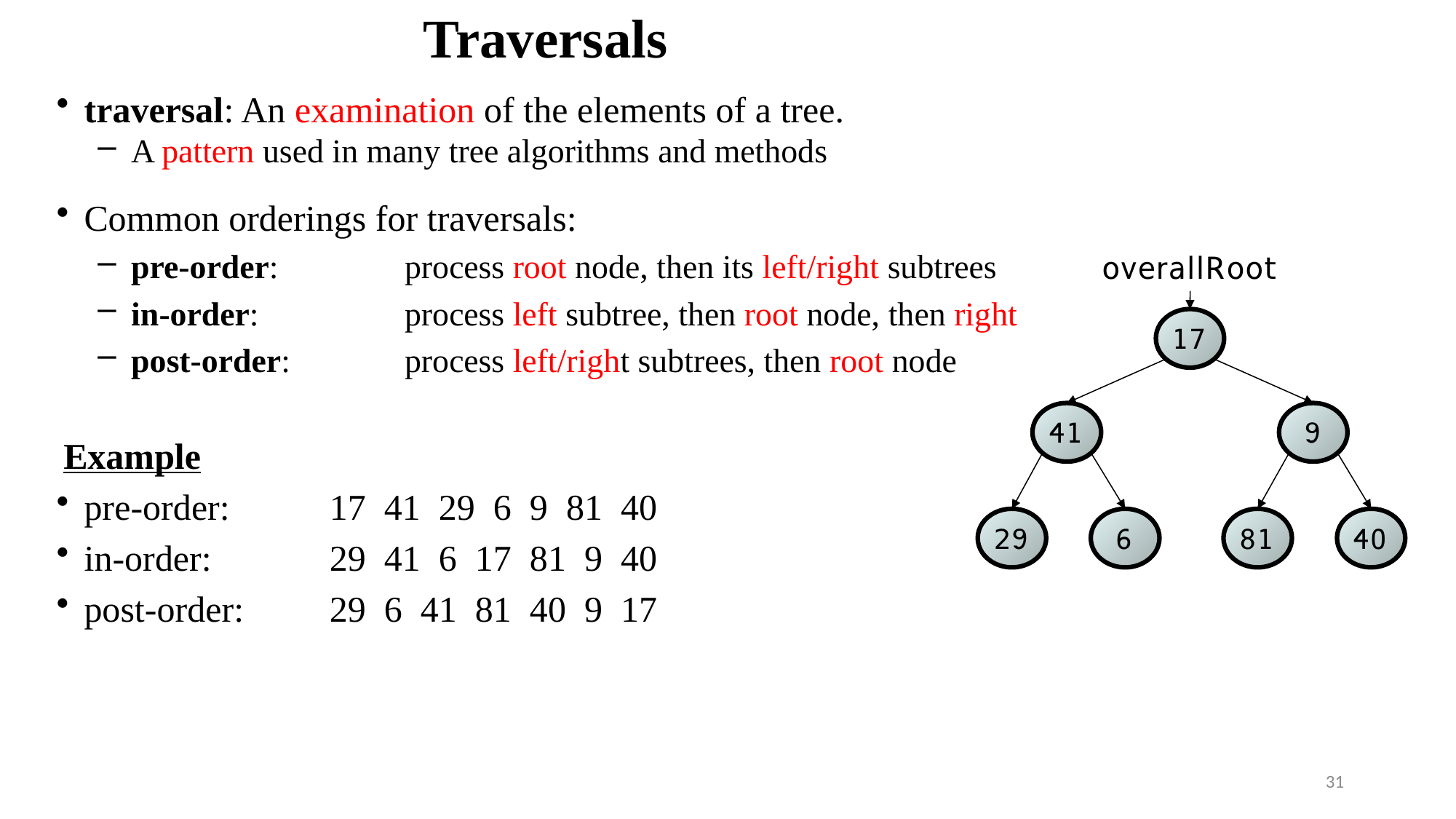

Traversals
traversal: An examination of the elements of a tree.
A pattern used in many tree algorithms and methods
Common orderings for traversals:
pre-order:	process root node, then its left/right subtrees
in-order:	process left subtree, then root node, then right
post-order:	process left/right subtrees, then root node

Example
pre-order:	17  41  29  6  9  81  40
in-order:	29  41  6  17  81  9  40
post-order:	29  6  41  81  40  9  17

overallRoot
17
41
9
29
6
81
40
31